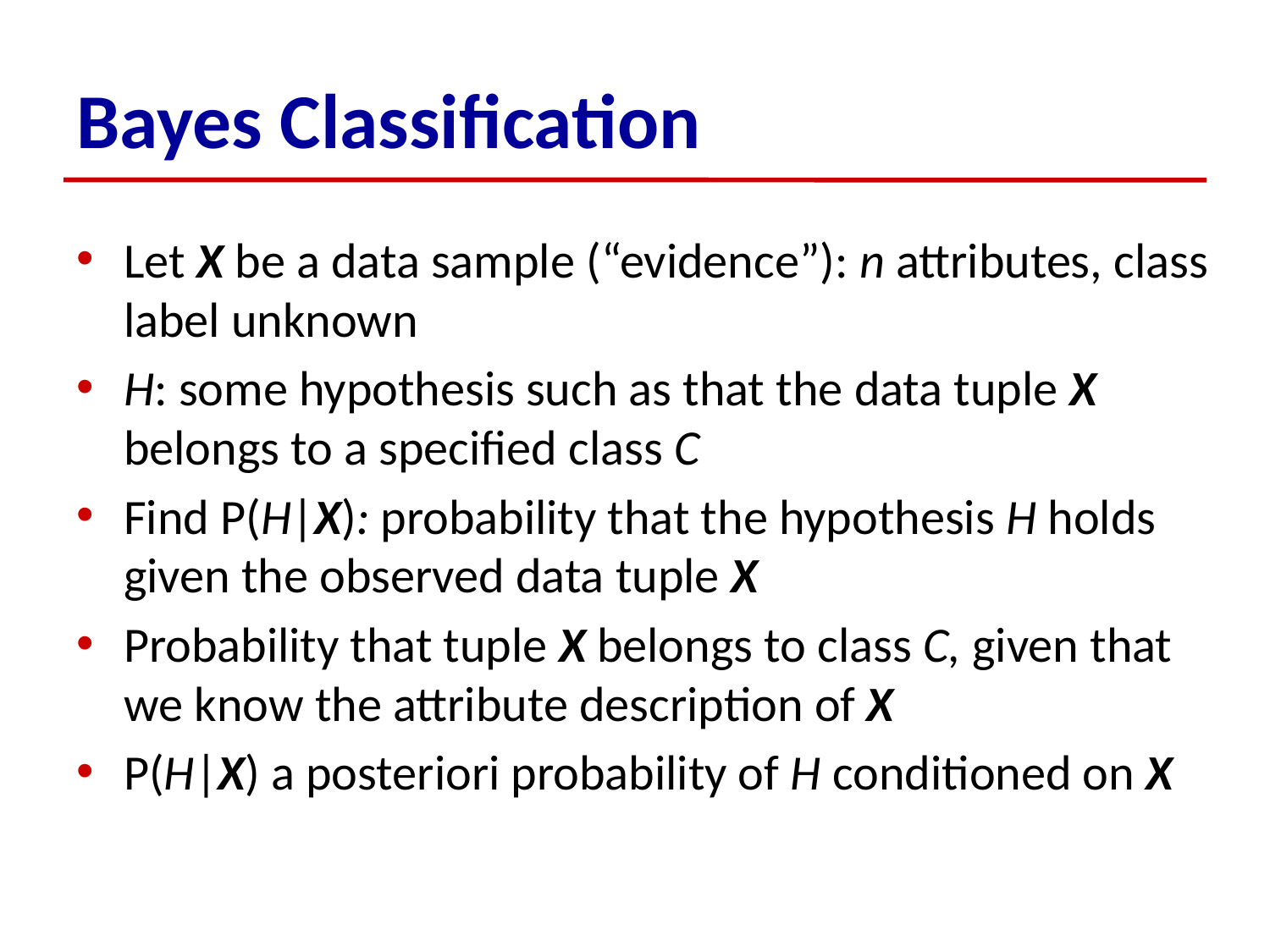

# Bayes Classification
Let X be a data sample (“evidence”): n attributes, class label unknown
H: some hypothesis such as that the data tuple X belongs to a specified class C
Find P(H|X): probability that the hypothesis H holds given the observed data tuple X
Probability that tuple X belongs to class C, given that we know the attribute description of X
P(H|X) a posteriori probability of H conditioned on X